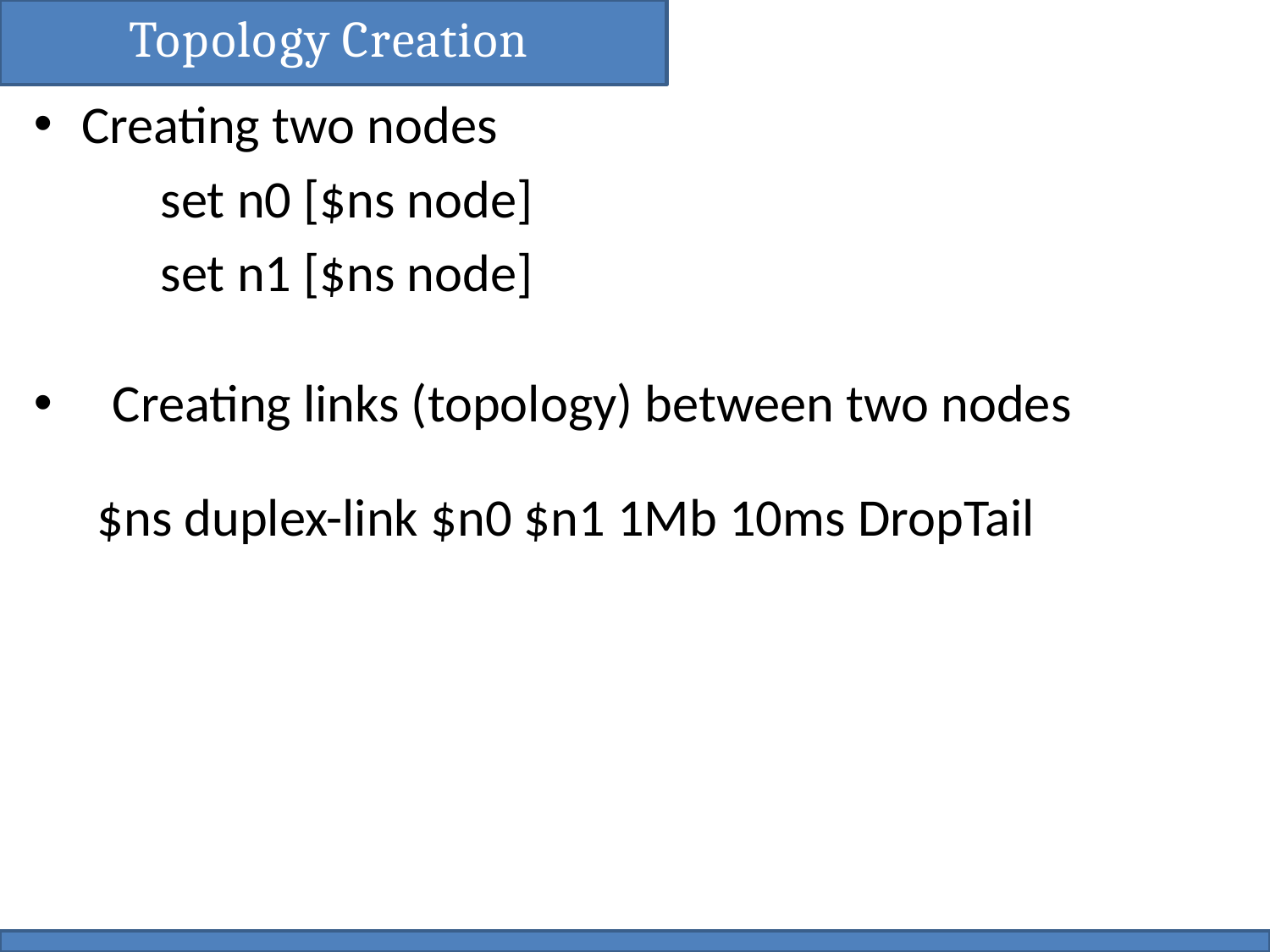

Topology Creation
Creating two nodes
set n0 [$ns node]
set n1 [$ns node]

     Creating links (topology) between two nodes

	$ns duplex-link $n0 $n1 1Mb 10ms DropTail